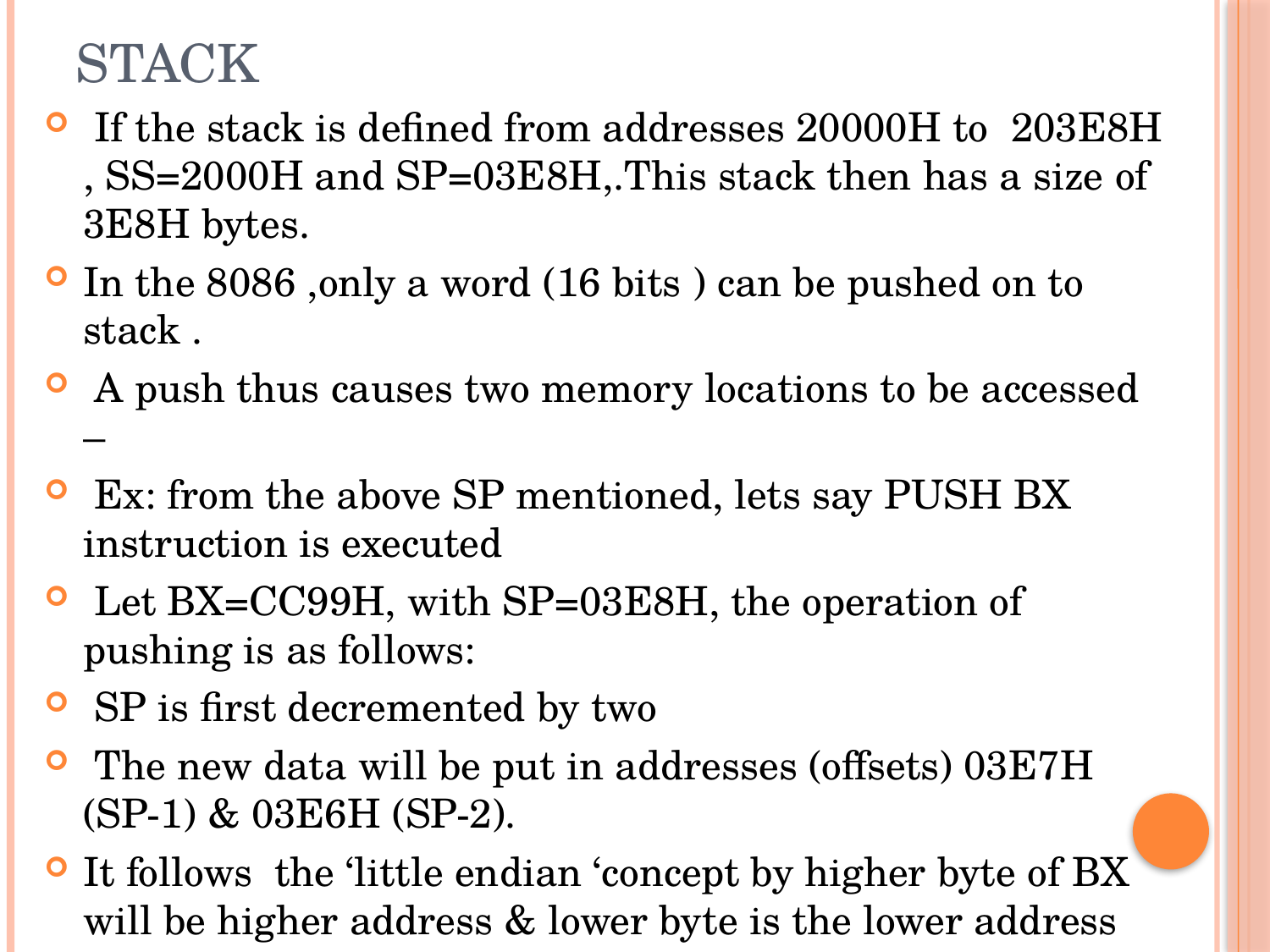

# Stack
 If the stack is defined from addresses 20000H to  203E8H , SS=2000H and SP=03E8H,.This stack then has a size of 3E8H bytes.
In the 8086 ,only a word (16 bits ) can be pushed on to stack .
 A push thus causes two memory locations to be accessed –
 Ex: from the above SP mentioned, lets say PUSH BX instruction is executed
 Let BX=CC99H, with SP=03E8H, the operation of pushing is as follows:
 SP is first decremented by two
 The new data will be put in addresses (offsets) 03E7H (SP-1) & 03E6H (SP-2).
It follows  the ‘little endian ‘concept by higher byte of BX will be higher address & lower byte is the lower address